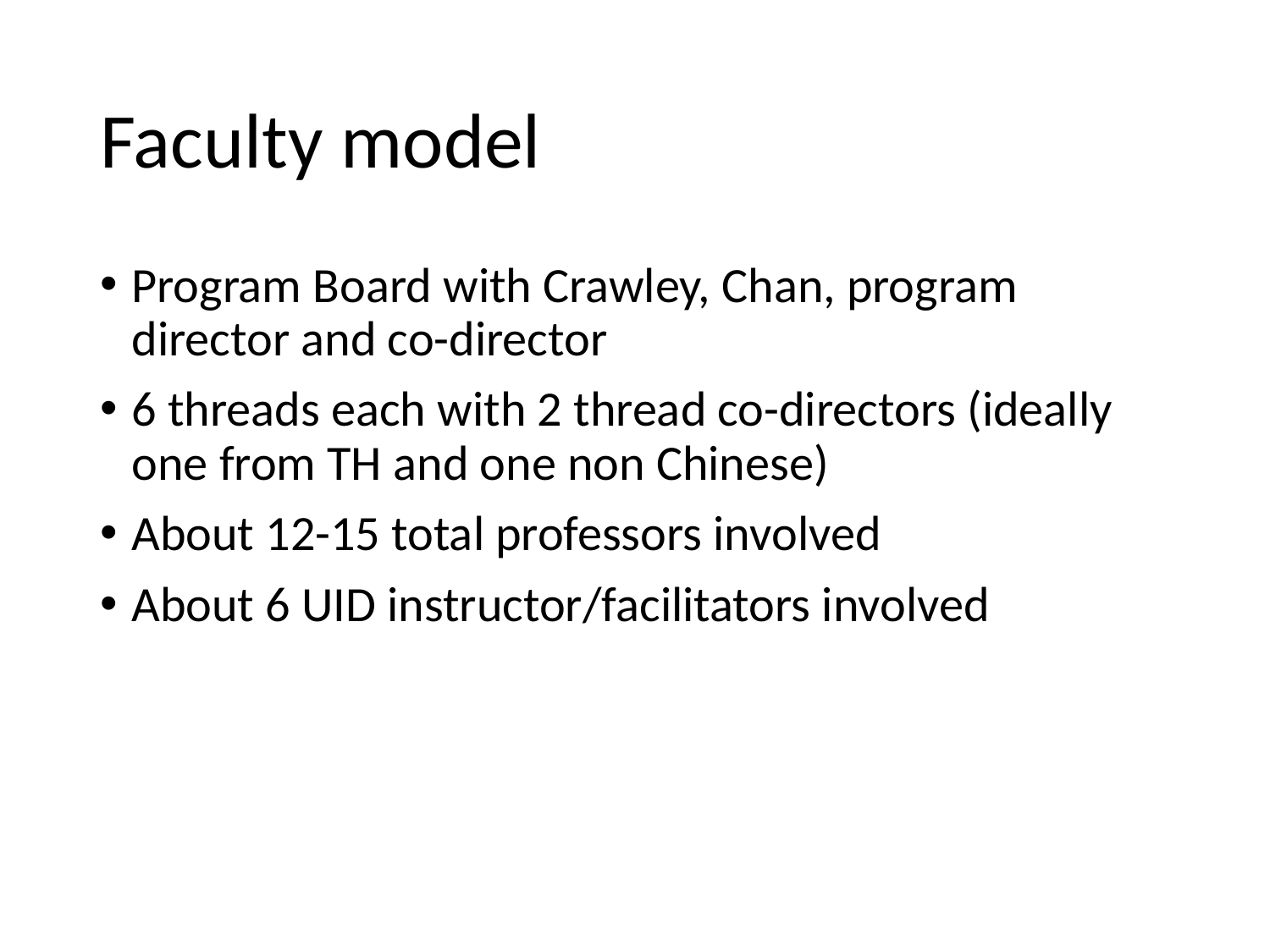

# Faculty model
Program Board with Crawley, Chan, program director and co-director
6 threads each with 2 thread co-directors (ideally one from TH and one non Chinese)
About 12-15 total professors involved
About 6 UID instructor/facilitators involved